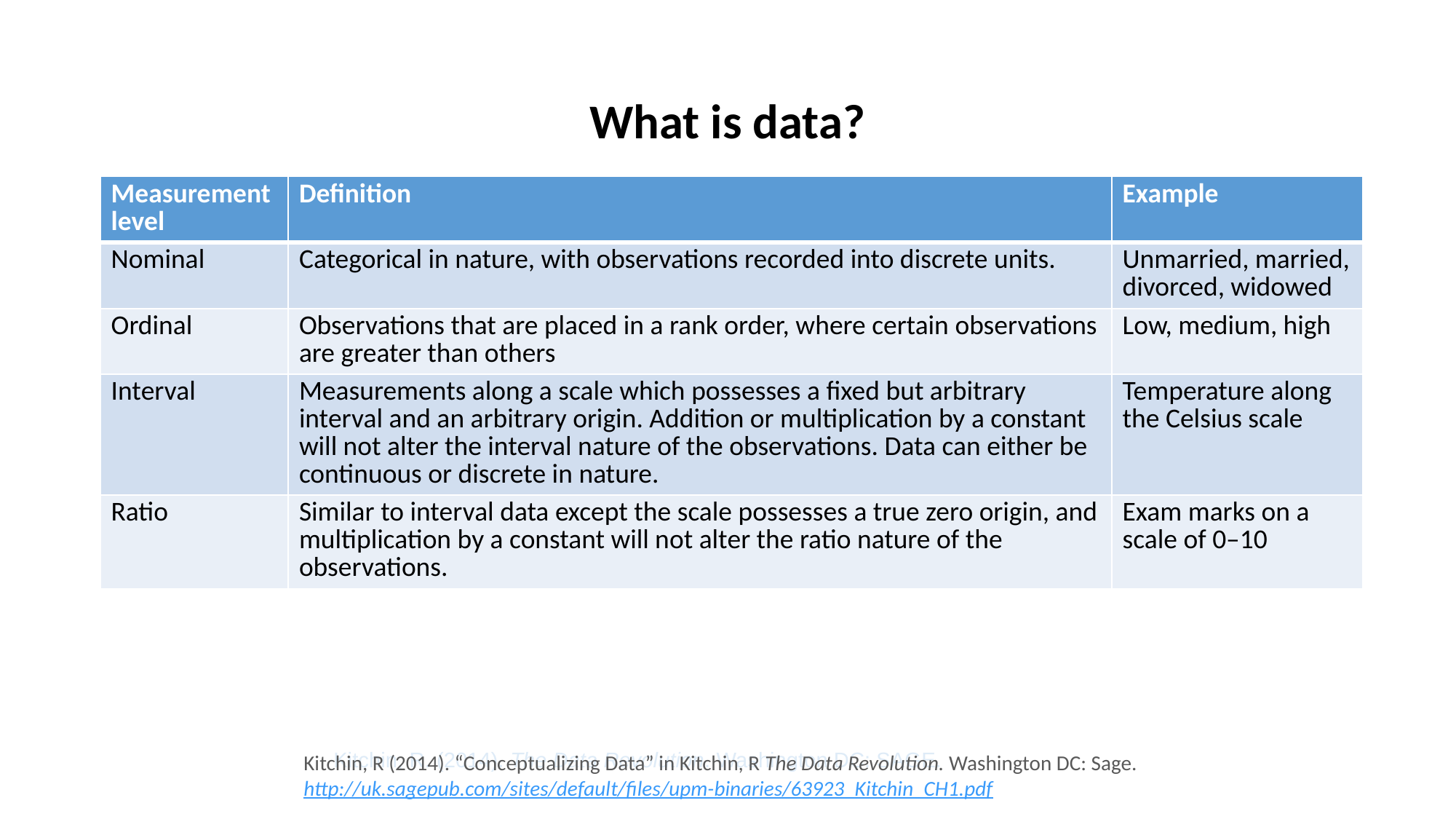

# What is data?
| Measurement level | Definition | Example |
| --- | --- | --- |
| Nominal | Categorical in nature, with observations recorded into discrete units. | Unmarried, married, divorced, widowed |
| Ordinal | Observations that are placed in a rank order, where certain observations are greater than others | Low, medium, high |
| Interval | Measurements along a scale which possesses a fixed but arbitrary interval and an arbitrary origin. Addition or multiplication by a constant will not alter the interval nature of the observations. Data can either be continuous or discrete in nature. | Temperature along the Celsius scale |
| Ratio | Similar to interval data except the scale possesses a true zero origin, and multiplication by a constant will not alter the ratio nature of the observations. | Exam marks on a scale of 0–10 |

Kitchin, R. (2014). The Data Revolution. Washington DC: SAGE.
Kitchin, R (2014). “Conceptualizing Data” in Kitchin, R The Data Revolution. Washington DC: Sage. http://uk.sagepub.com/sites/default/files/upm-binaries/63923_Kitchin_CH1.pdf